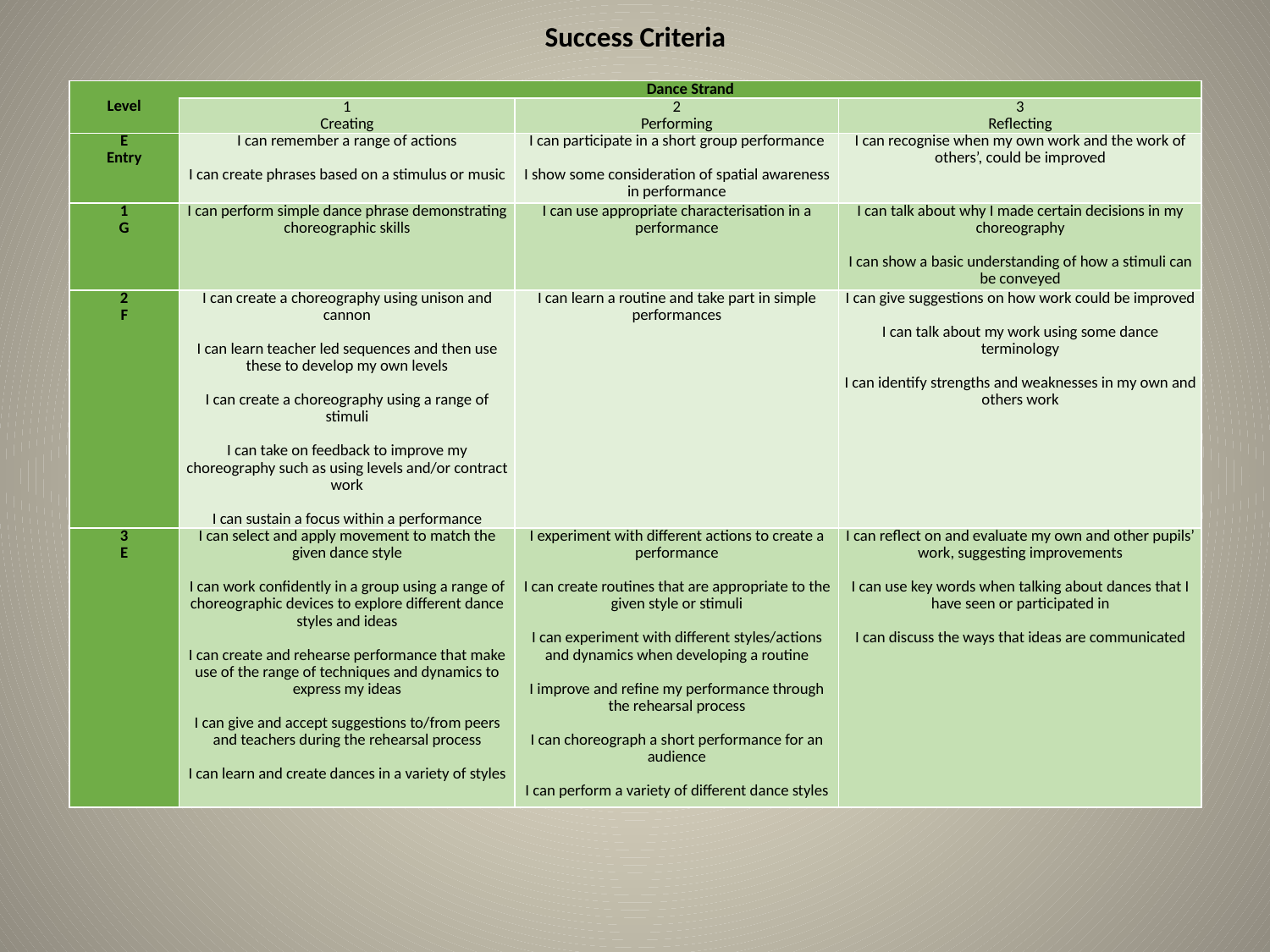

# Success Criteria
| Level | Dance Strand |  |  |
| --- | --- | --- | --- |
|  | 1 Creating | 2 Performing | 3 Reflecting |
| E Entry | I can remember a range of actions   I can create phrases based on a stimulus or music | I can participate in a short group performance   I show some consideration of spatial awareness in performance | I can recognise when my own work and the work of others’, could be improved |
| 1 G | I can perform simple dance phrase demonstrating choreographic skills | I can use appropriate characterisation in a performance | I can talk about why I made certain decisions in my choreography   I can show a basic understanding of how a stimuli can be conveyed |
| 2 F | I can create a choreography using unison and cannon   I can learn teacher led sequences and then use these to develop my own levels   I can create a choreography using a range of stimuli   I can take on feedback to improve my choreography such as using levels and/or contract work   I can sustain a focus within a performance | I can learn a routine and take part in simple performances | I can give suggestions on how work could be improved   I can talk about my work using some dance terminology   I can identify strengths and weaknesses in my own and others work |
| 3 E | I can select and apply movement to match the given dance style   I can work confidently in a group using a range of choreographic devices to explore different dance styles and ideas   I can create and rehearse performance that make use of the range of techniques and dynamics to express my ideas   I can give and accept suggestions to/from peers and teachers during the rehearsal process   I can learn and create dances in a variety of styles | I experiment with different actions to create a performance   I can create routines that are appropriate to the given style or stimuli   I can experiment with different styles/actions and dynamics when developing a routine   I improve and refine my performance through the rehearsal process   I can choreograph a short performance for an audience   I can perform a variety of different dance styles | I can reflect on and evaluate my own and other pupils’ work, suggesting improvements   I can use key words when talking about dances that I have seen or participated in   I can discuss the ways that ideas are communicated |